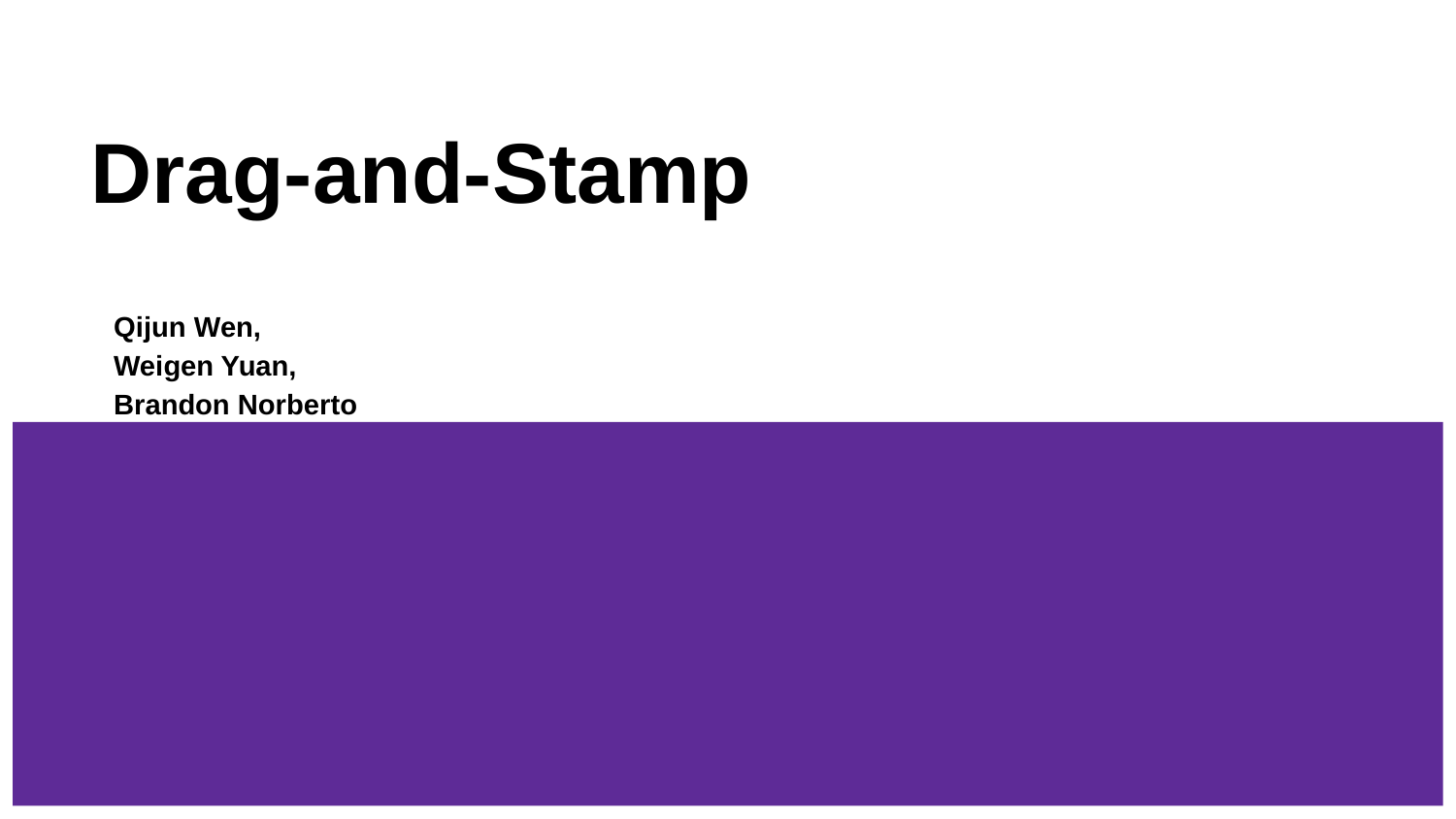

# Drag-and-Stamp
Qijun Wen,
Weigen Yuan,
Brandon Norberto